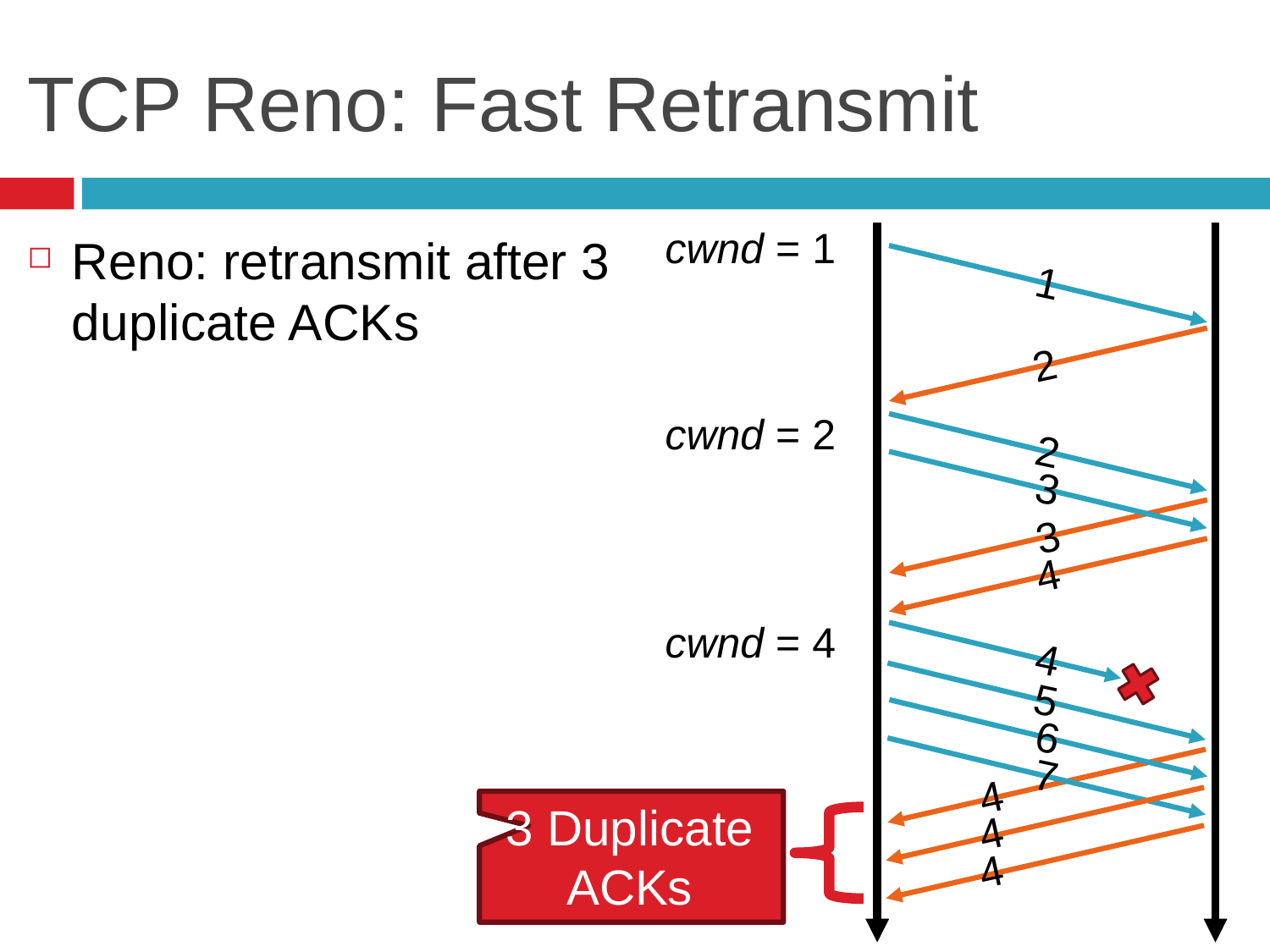

# TCP Reno: Fast Retransmit
55
cwnd = 1
Reno: retransmit after 3 duplicate ACKs

1

2
cwnd = 2

2

3

3

4
cwnd = 4

4

5

6

7

4

3 Duplicate ACKs

4

4